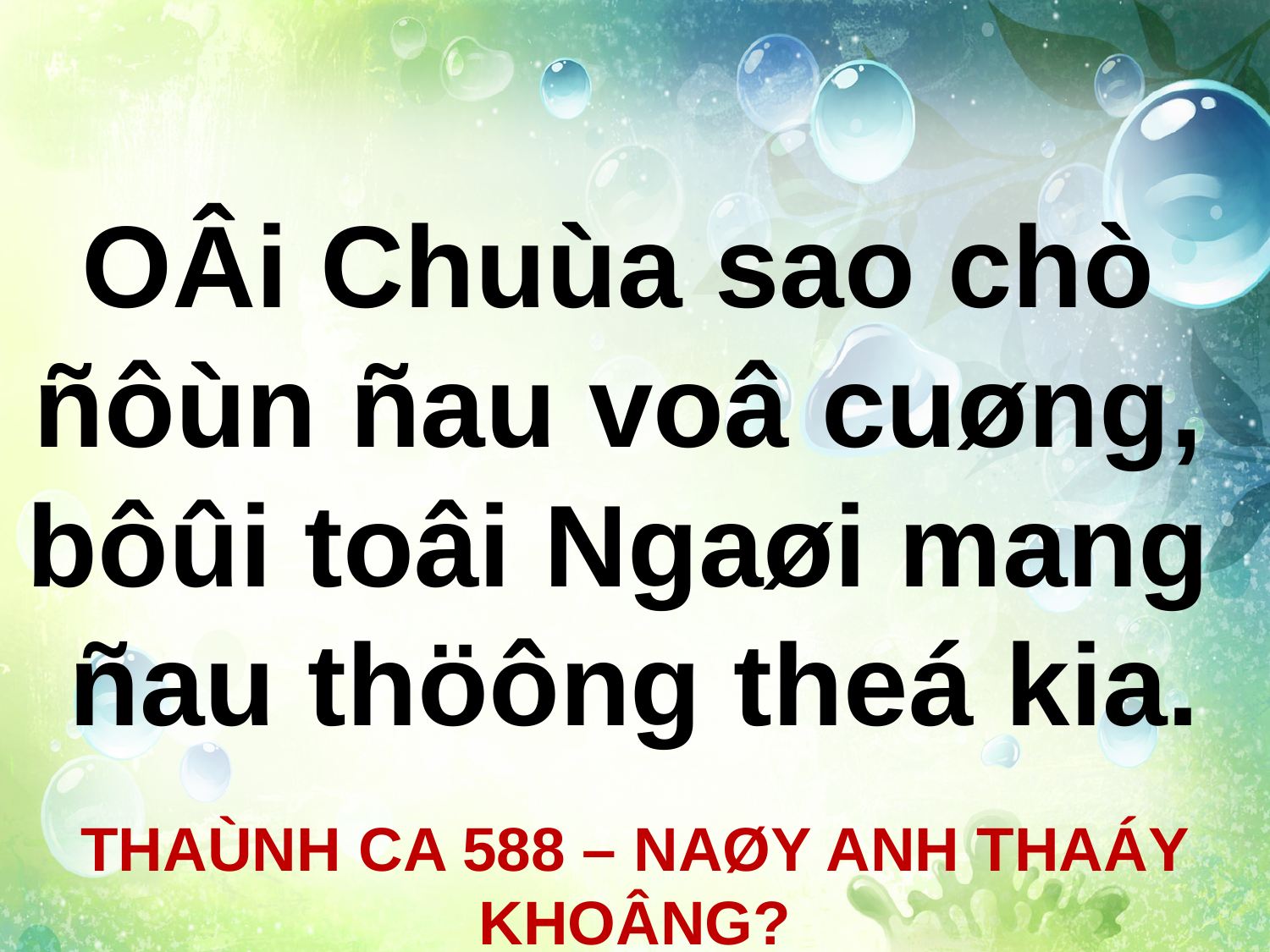

OÂi Chuùa sao chò
ñôùn ñau voâ cuøng,
bôûi toâi Ngaøi mang
ñau thöông theá kia.
THAÙNH CA 588 – NAØY ANH THAÁY KHOÂNG?